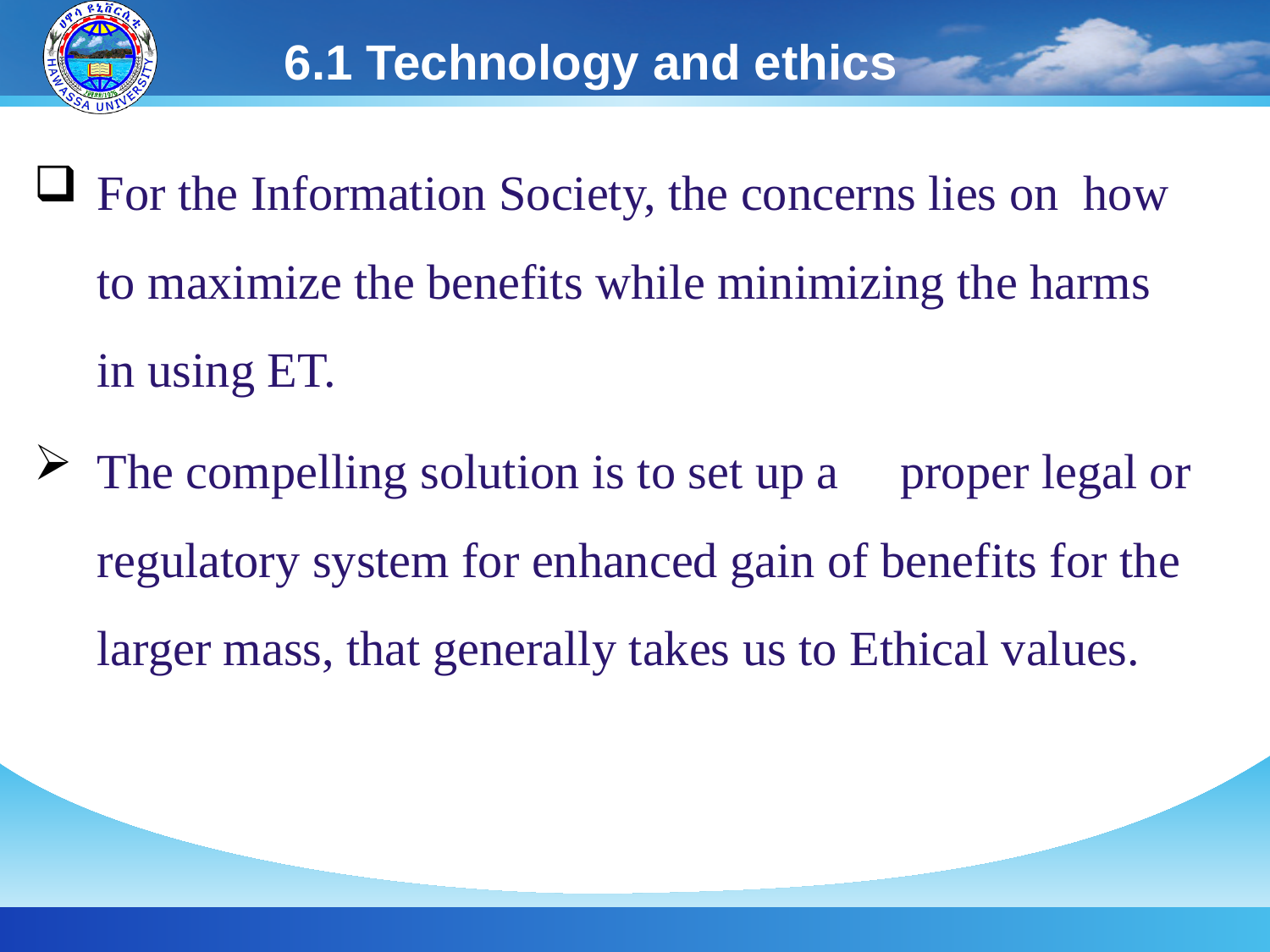

# 6.1 Technology and ethics
For the Information Society, the concerns lies on  how to maximize the benefits while minimizing the harms in using ET.
The compelling solution is to set up a     proper legal or regulatory system for enhanced gain of benefits for the larger mass, that generally takes us to Ethical values.